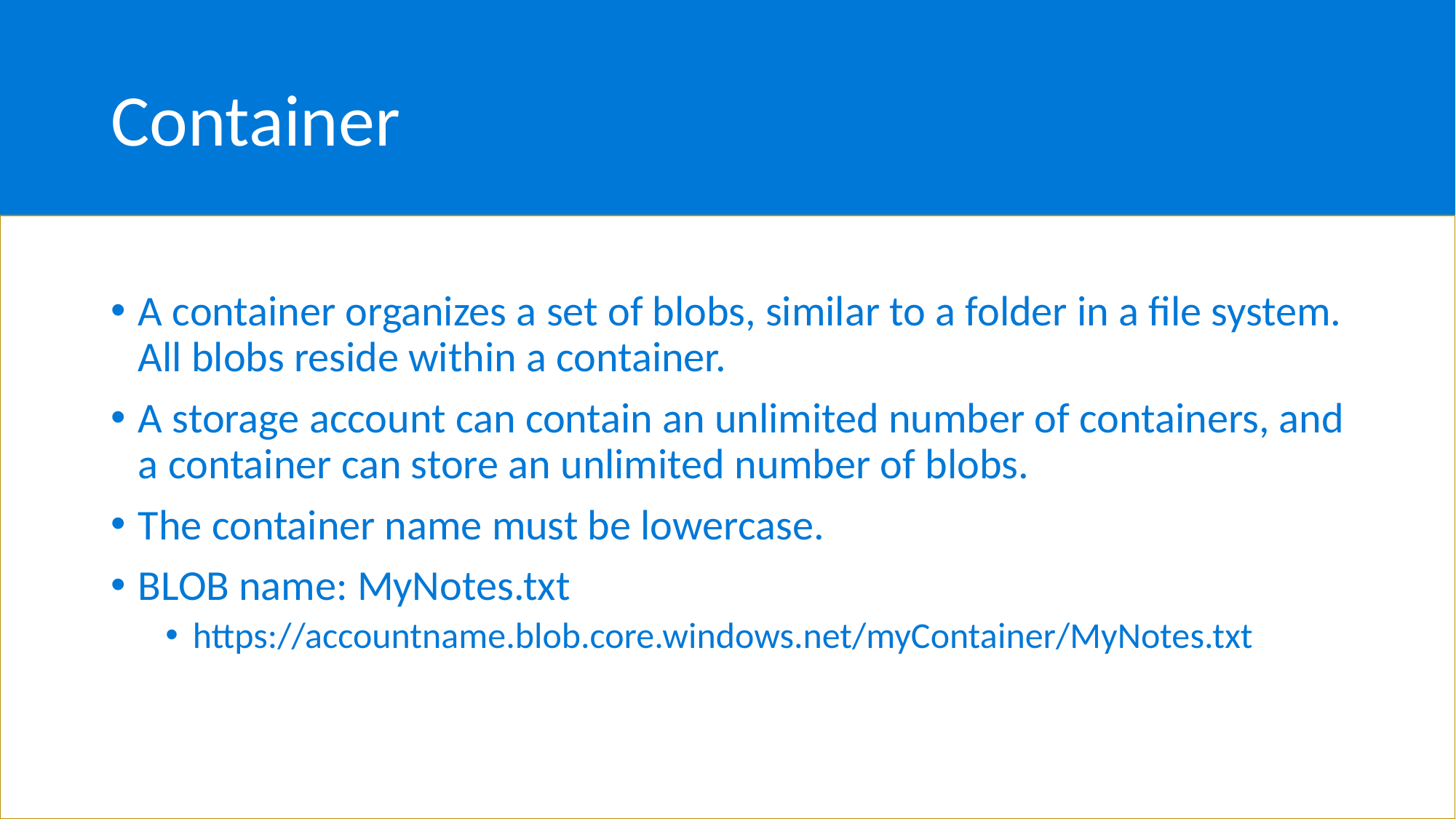

# Container

A container organizes a set of blobs, similar to a folder in a file system. All blobs reside within a container.
A storage account can contain an unlimited number of containers, and a container can store an unlimited number of blobs.
The container name must be lowercase.
BLOB name: MyNotes.txt
https://accountname.blob.core.windows.net/myContainer/MyNotes.txt